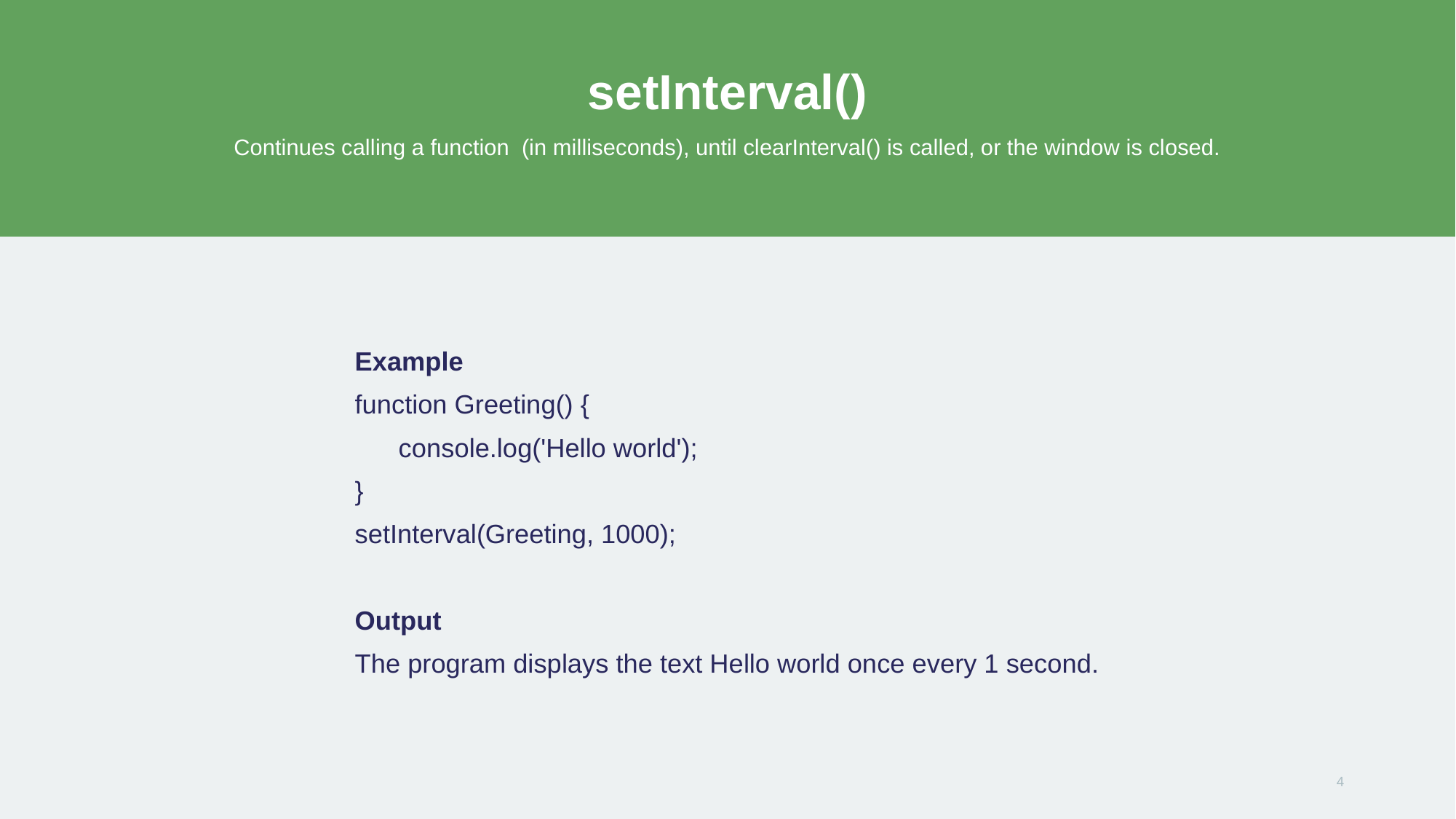

# setInterval() a Continues calling a function  (in milliseconds), until clearInterval() is called, or the window is closed.
Example
function Greeting() {
      console.log('Hello world');
}
setInterval(Greeting, 1000);

Output
The program displays the text Hello world once every 1 second.
4